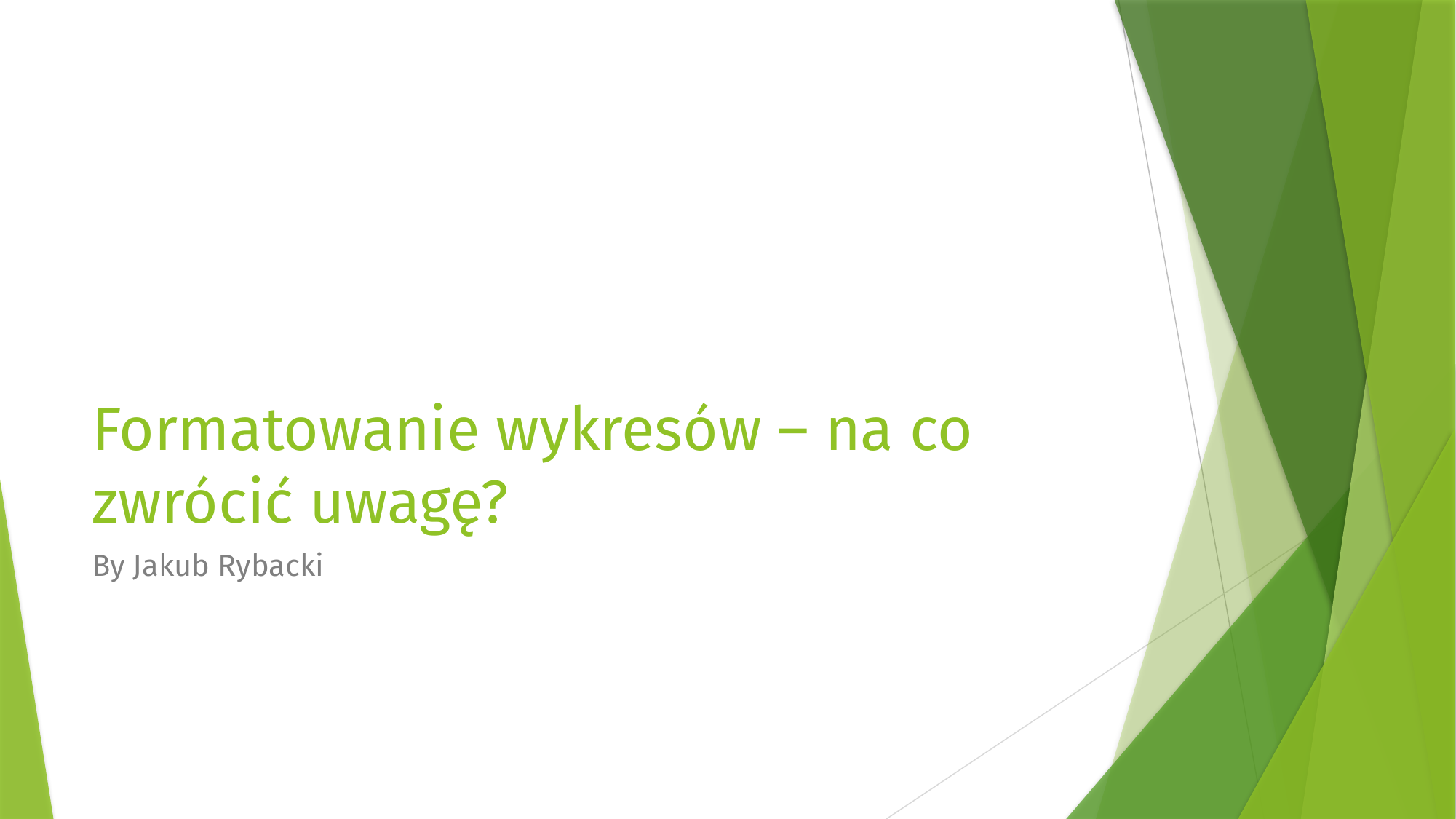

# Formatowanie wykresów – na co zwrócić uwagę?
By Jakub Rybacki